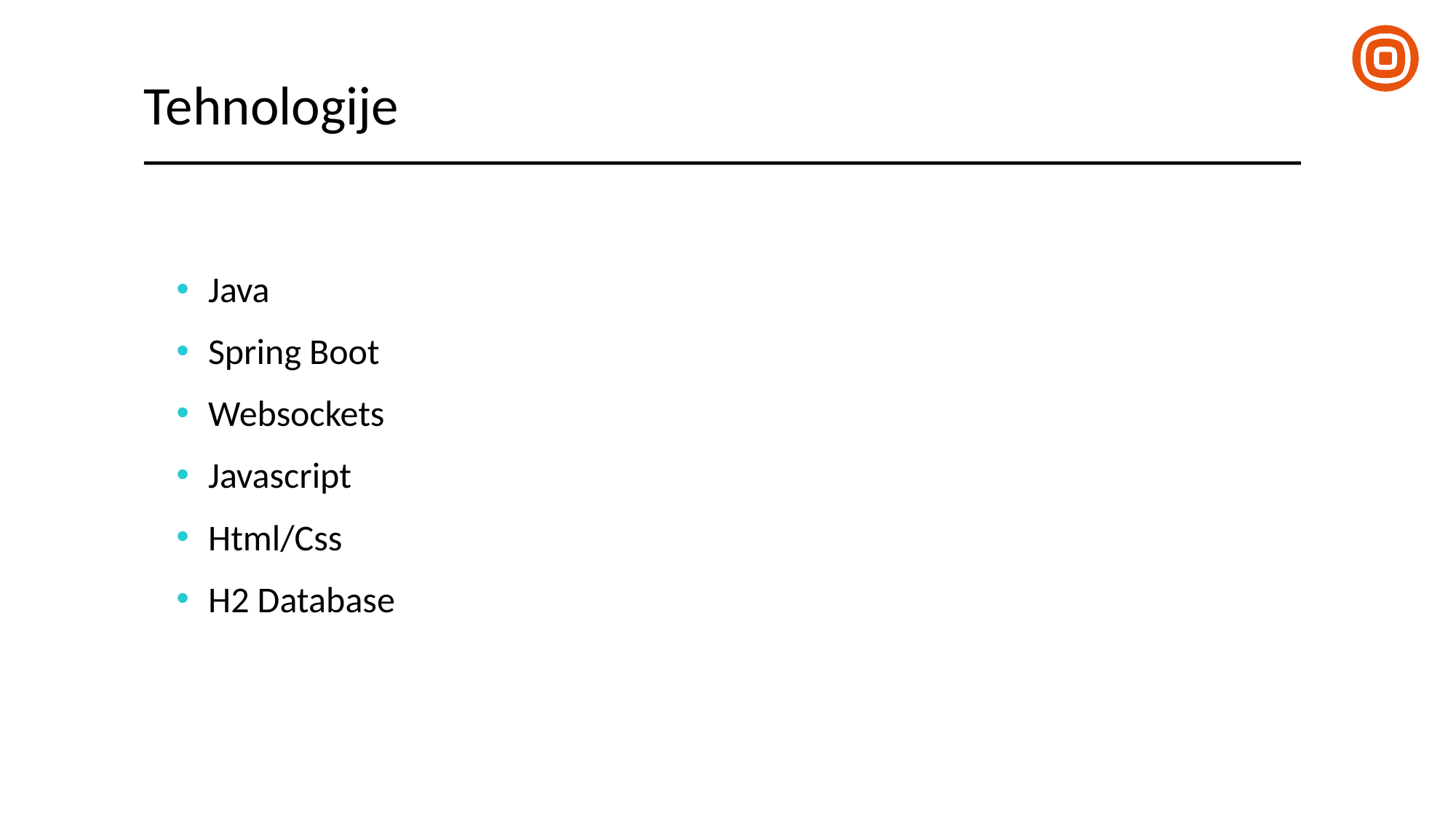

Tehnologije

Java
Spring Boot
Websockets
Javascript
Html/Css
H2 Database